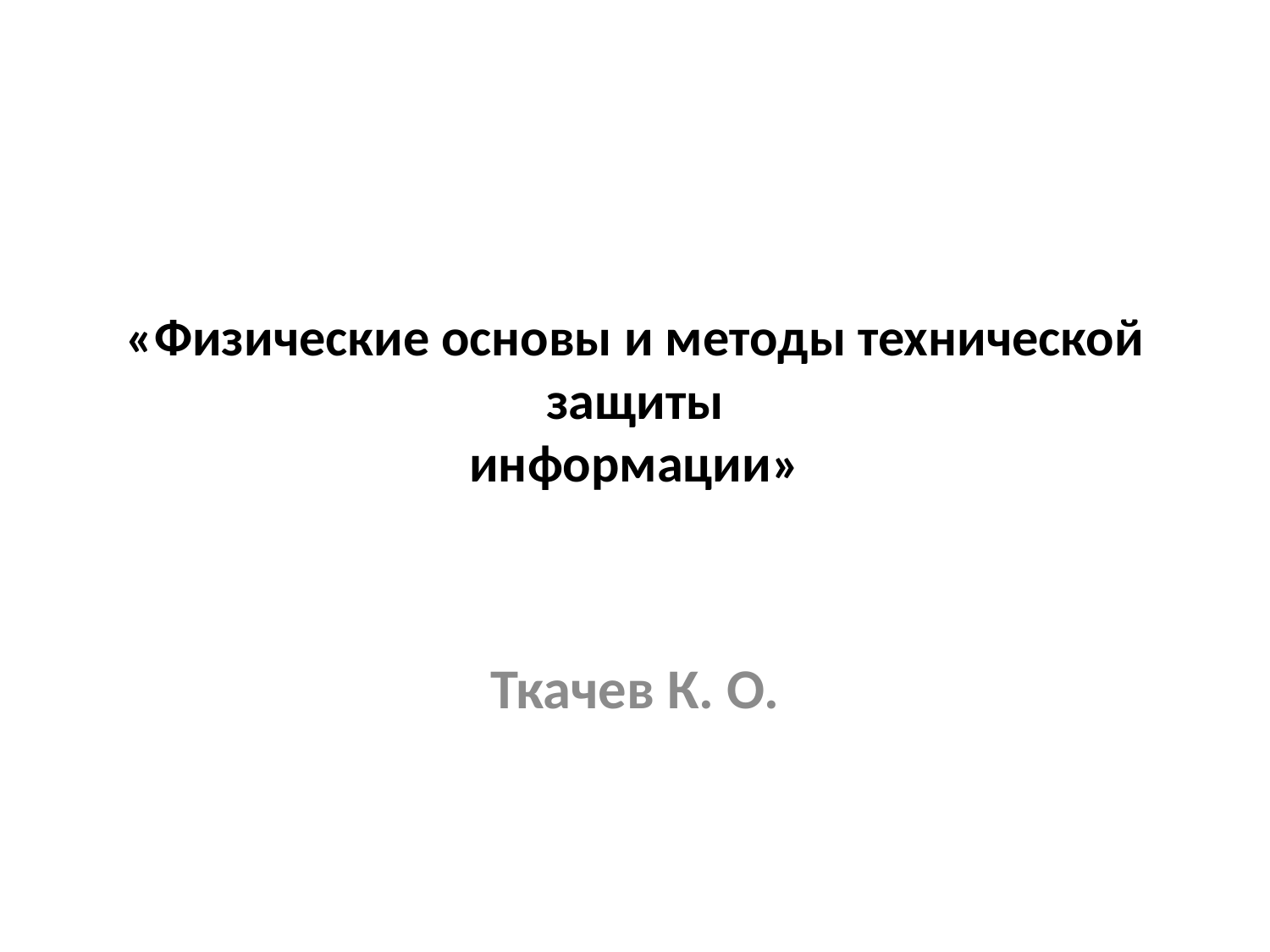

# «Физические основы и методы технической защиты информации»
Ткачев К. О.